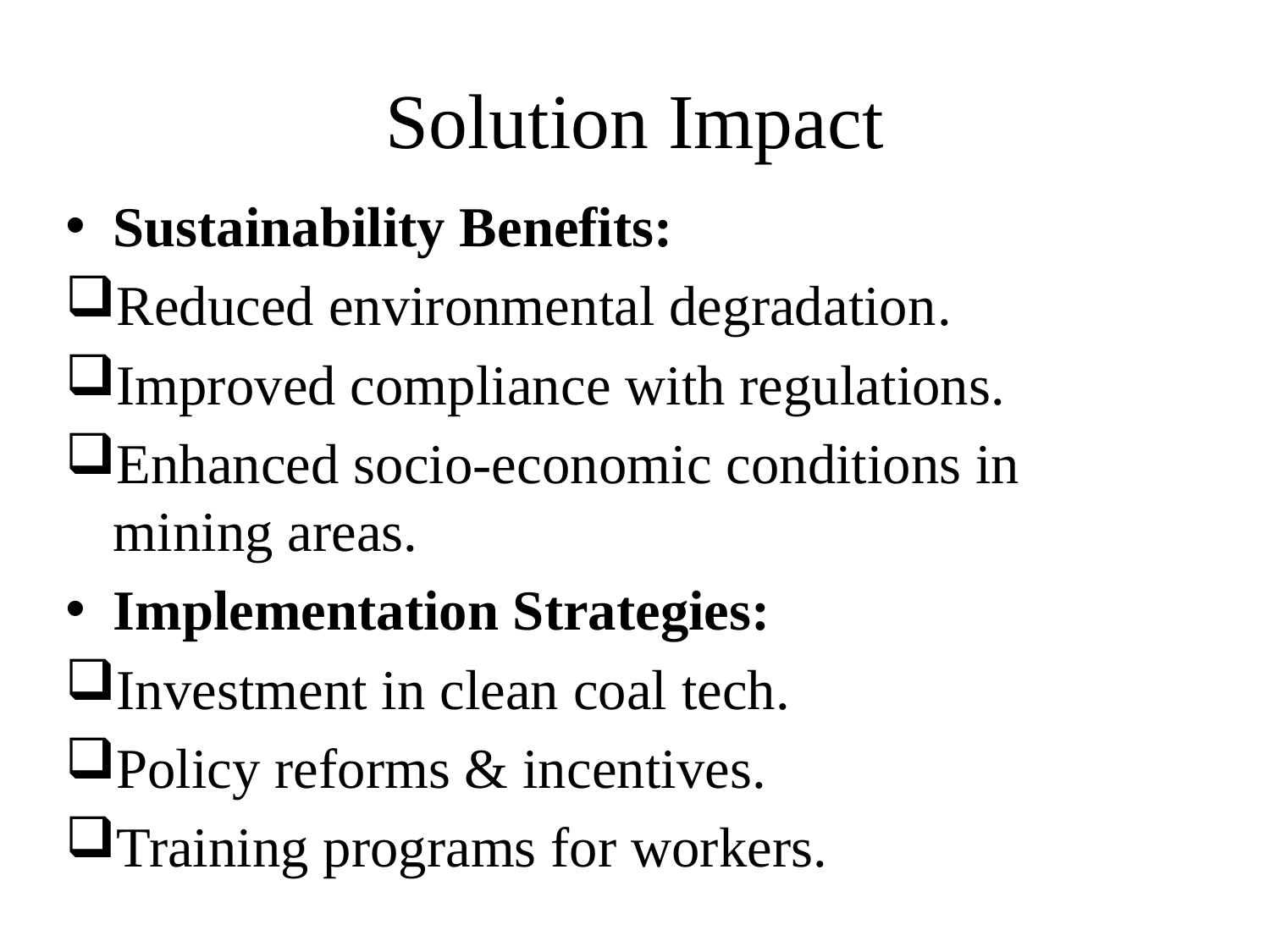

# Solution Impact
Sustainability Benefits:
Reduced environmental degradation.
Improved compliance with regulations.
Enhanced socio-economic conditions in mining areas.
Implementation Strategies:
Investment in clean coal tech.
Policy reforms & incentives.
Training programs for workers.